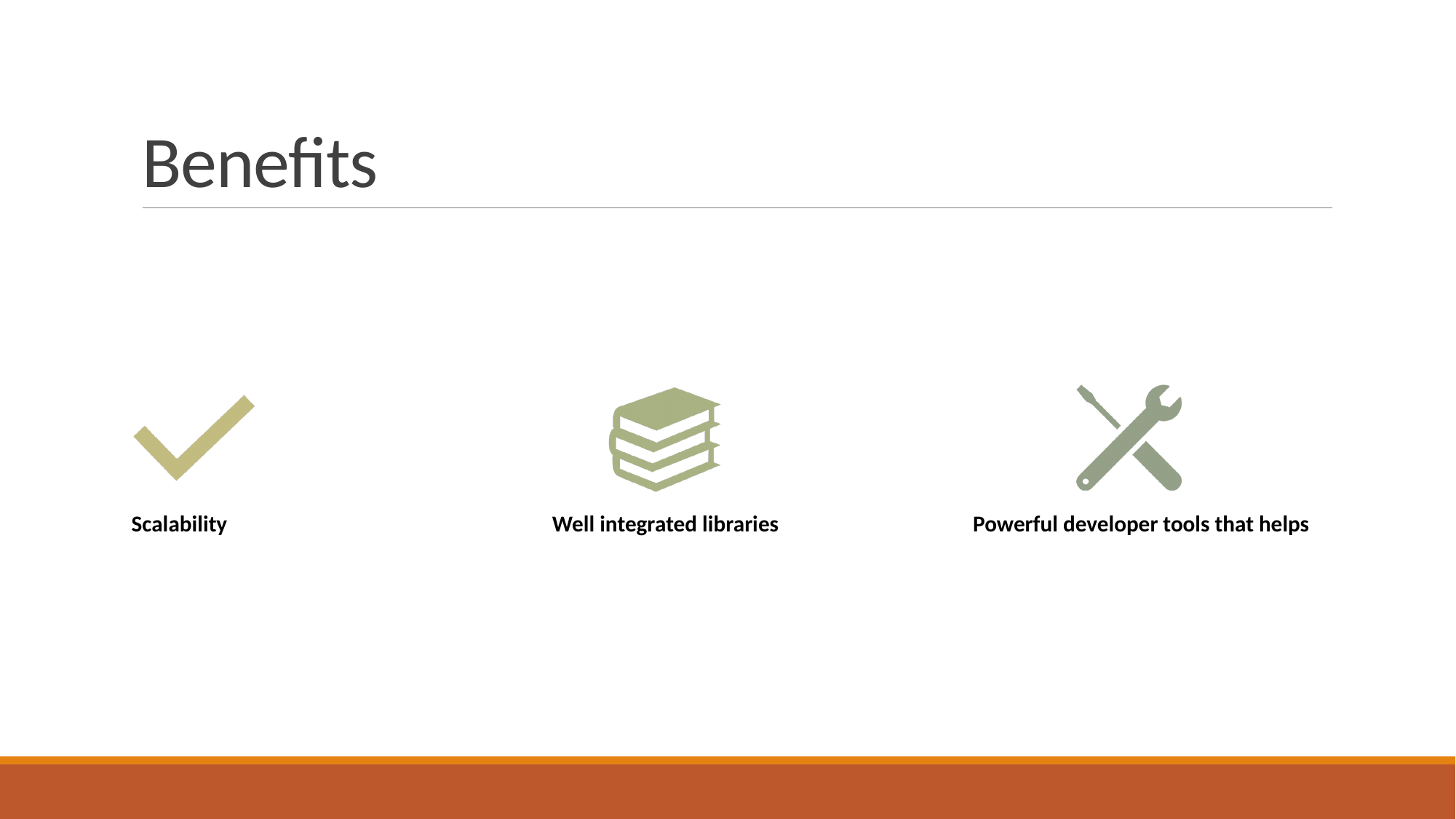

# Benefits
Scalability
Well integrated libraries
Powerful developer tools that helps